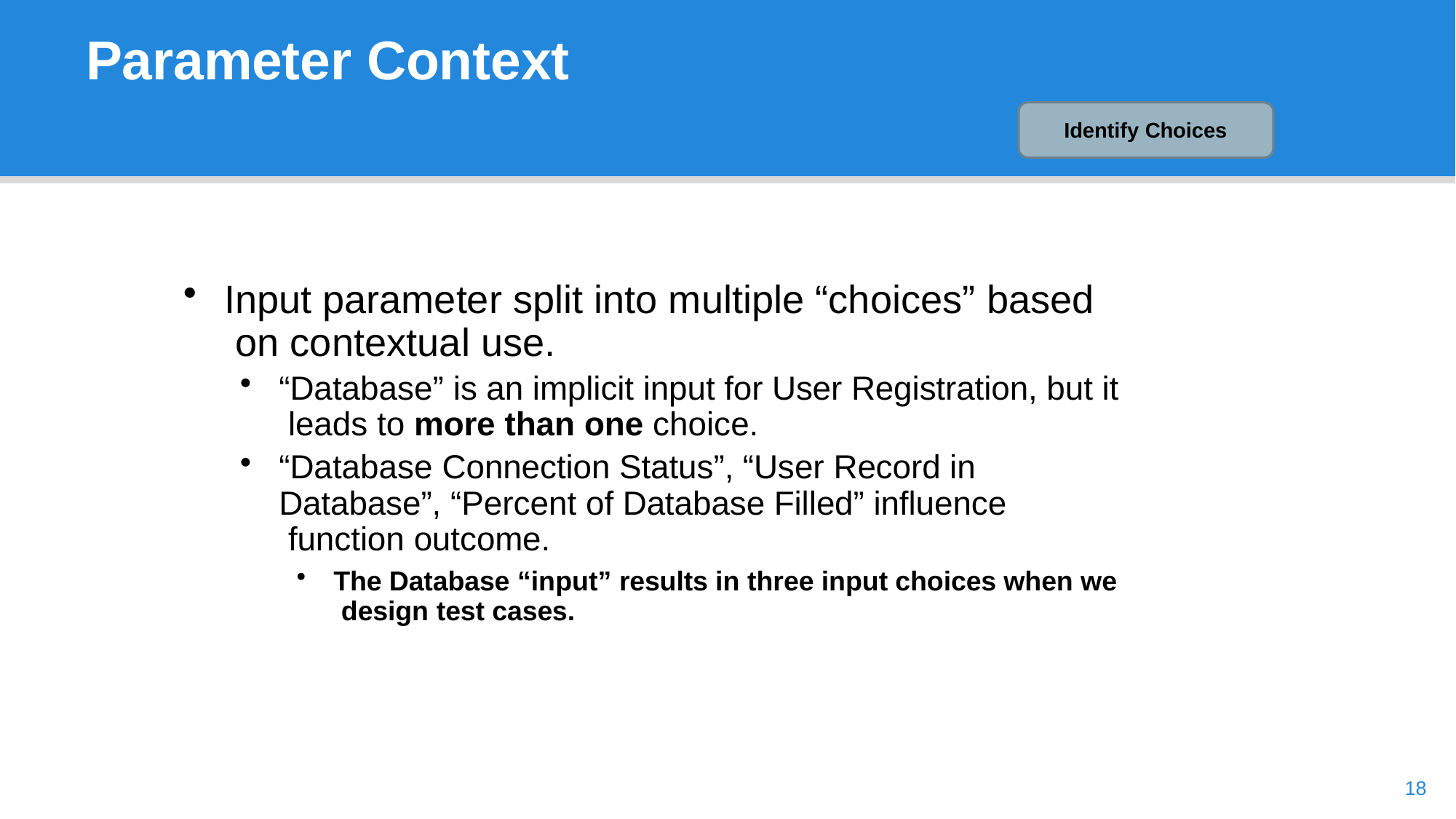

# Parameter Context

Identify Choices

Input parameter split into multiple “choices” based  on contextual use.
“Database” is an implicit input for User Registration, but it  leads to more than one choice.
“Database Connection Status”, “User Record in  Database”, “Percent of Database Filled” influence  function outcome.
The Database “input” results in three input choices when we  design test cases.
18